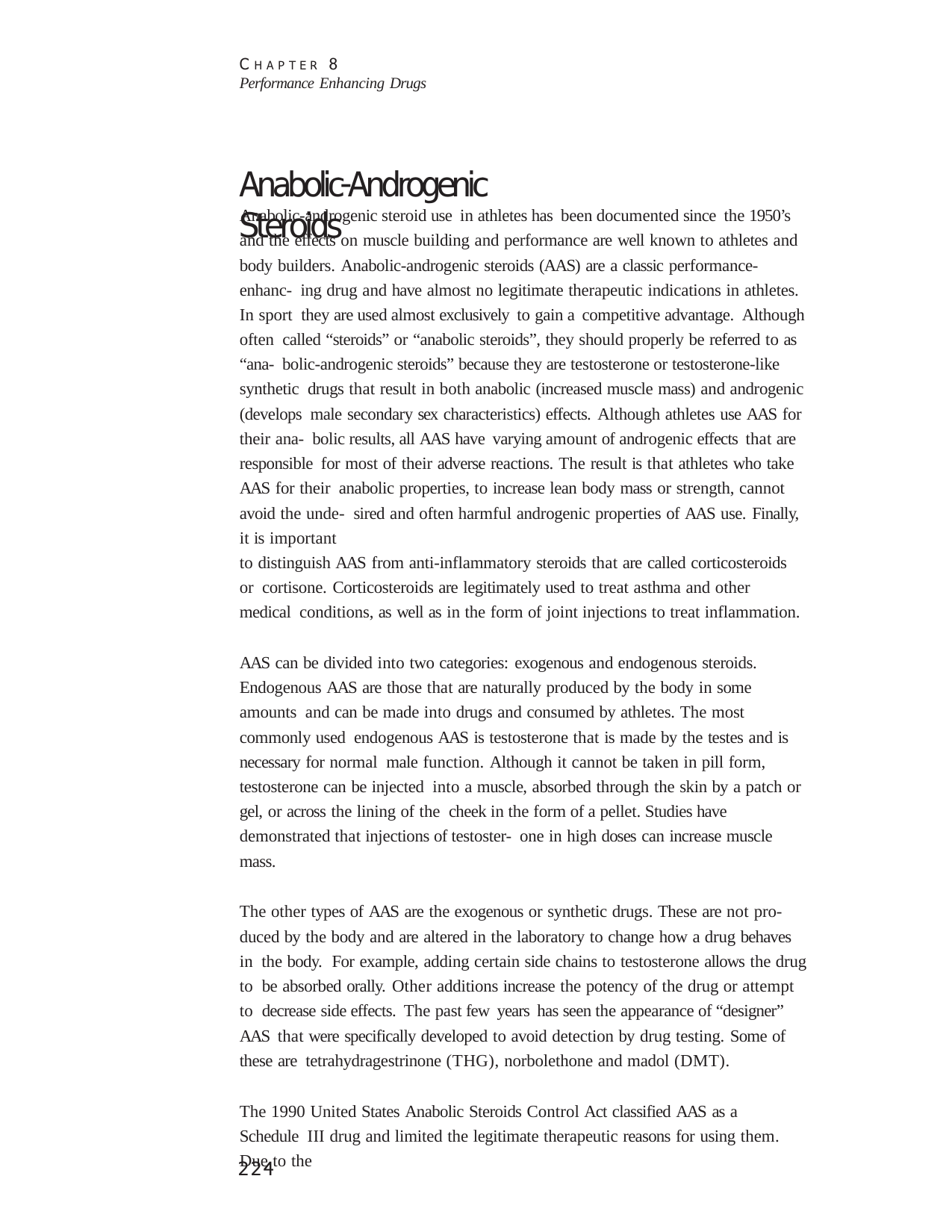

C H A P T E R   8
Performance Enhancing Drugs
# Anabolic-Androgenic Steroids
Anabolic-androgenic steroid use in athletes has been documented since the 1950’s  and the effects on muscle building and performance are well known to athletes and  body builders. Anabolic-androgenic steroids (AAS) are a classic performance-enhanc-  ing drug and have almost no legitimate therapeutic indications in athletes. In sport  they are used almost exclusively to gain a competitive advantage. Although often  called “steroids” or “anabolic steroids”, they should properly be referred to as “ana-  bolic-androgenic steroids” because they are testosterone or testosterone-like synthetic  drugs that result in both anabolic (increased muscle mass) and androgenic (develops  male secondary sex characteristics) effects. Although athletes use AAS for their ana-  bolic results, all AAS have varying amount of androgenic effects that are responsible  for most of their adverse reactions. The result is that athletes who take AAS for their  anabolic properties, to increase lean body mass or strength, cannot avoid the unde-  sired and often harmful androgenic properties of AAS use. Finally, it is important
to distinguish AAS from anti-inflammatory steroids that are called corticosteroids or  cortisone. Corticosteroids are legitimately used to treat asthma and other medical  conditions, as well as in the form of joint injections to treat inflammation.

AAS can be divided into two categories: exogenous and endogenous steroids.  Endogenous AAS are those that are naturally produced by the body in some amounts  and can be made into drugs and consumed by athletes. The most commonly used  endogenous AAS is testosterone that is made by the testes and is necessary for normal  male function. Although it cannot be taken in pill form, testosterone can be injected  into a muscle, absorbed through the skin by a patch or gel, or across the lining of the  cheek in the form of a pellet. Studies have demonstrated that injections of testoster-  one in high doses can increase muscle mass.

The other types of AAS are the exogenous or synthetic drugs. These are not pro-  duced by the body and are altered in the laboratory to change how a drug behaves in  the body. For example, adding certain side chains to testosterone allows the drug to  be absorbed orally. Other additions increase the potency of the drug or attempt to  decrease side effects. The past few years has seen the appearance of “designer” AAS  that were specifically developed to avoid detection by drug testing. Some of these are  tetrahydragestrinone (THG), norbolethone and madol (DMT).

The 1990 United States Anabolic Steroids Control Act classified AAS as a Schedule  III drug and limited the legitimate therapeutic reasons for using them. Due to the
224